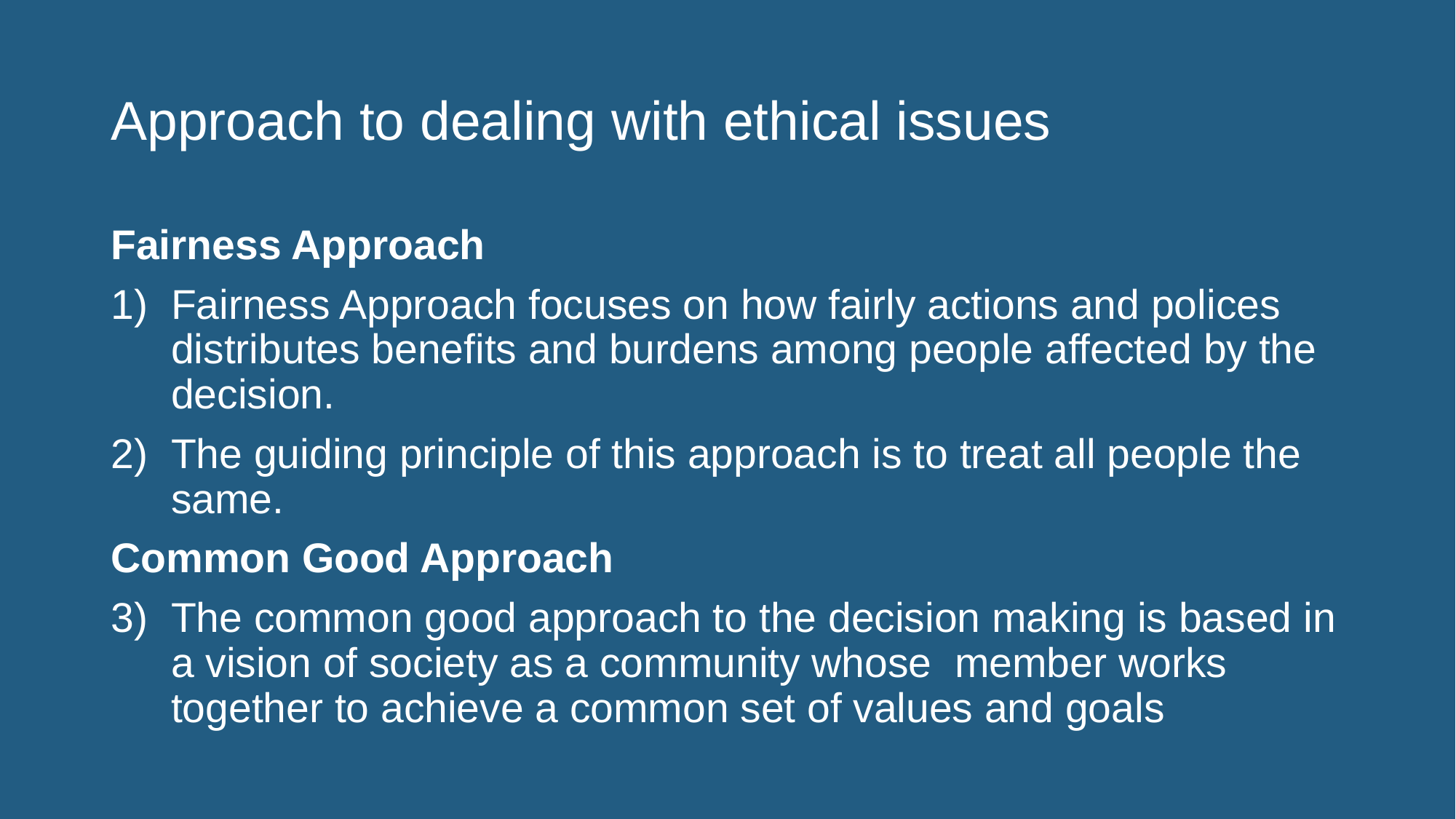

# Approach to dealing with ethical issues
Fairness Approach
Fairness Approach focuses on how fairly actions and polices distributes benefits and burdens among people affected by the decision.
The guiding principle of this approach is to treat all people the same.
Common Good Approach
The common good approach to the decision making is based in a vision of society as a community whose  member works together to achieve a common set of values and goals